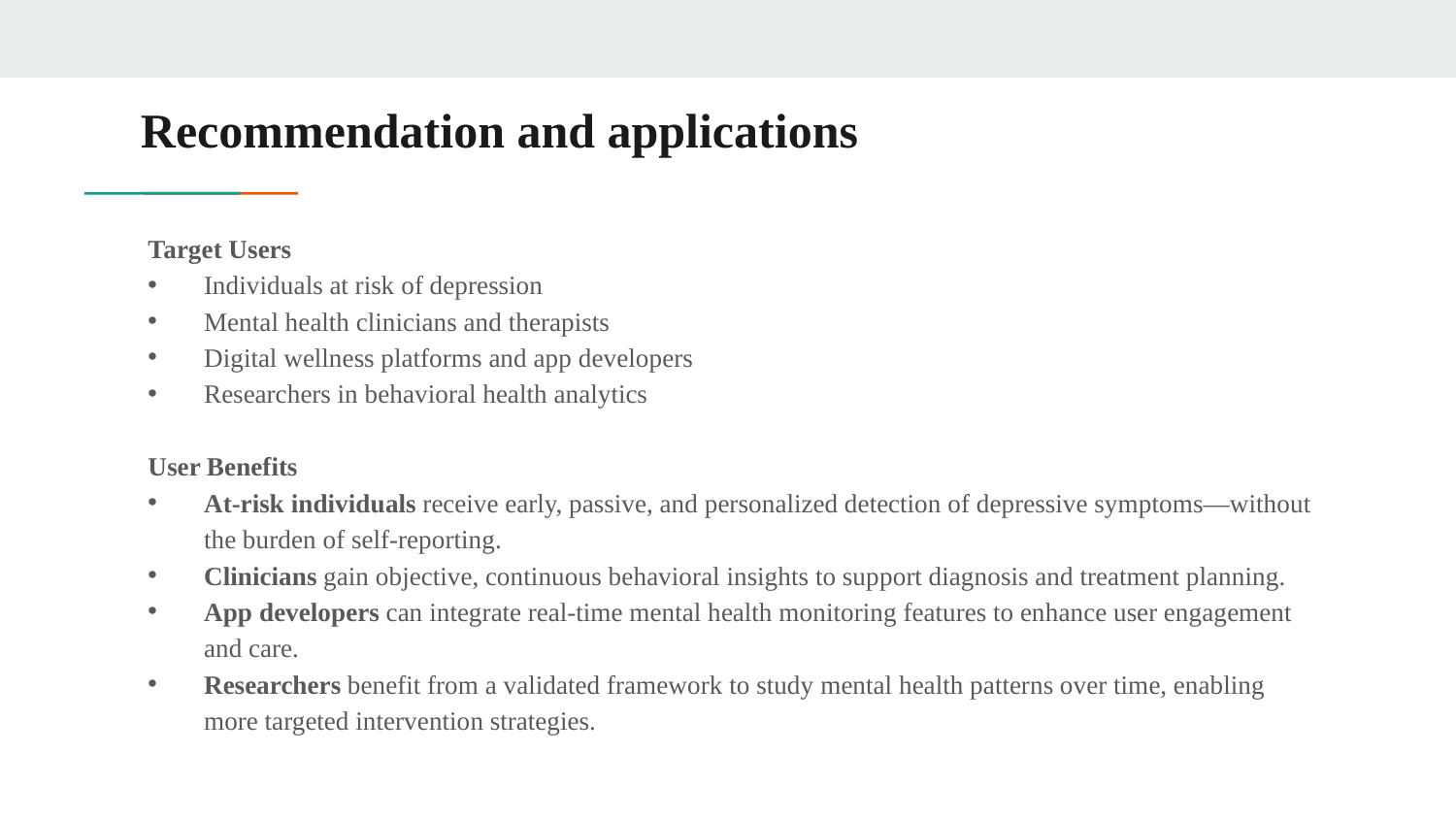

# Recommendation and applications
Target Users
Individuals at risk of depression
Mental health clinicians and therapists
Digital wellness platforms and app developers
Researchers in behavioral health analytics

User Benefits
At-risk individuals receive early, passive, and personalized detection of depressive symptoms—without the burden of self-reporting.
Clinicians gain objective, continuous behavioral insights to support diagnosis and treatment planning.
App developers can integrate real-time mental health monitoring features to enhance user engagement and care.
Researchers benefit from a validated framework to study mental health patterns over time, enabling more targeted intervention strategies.